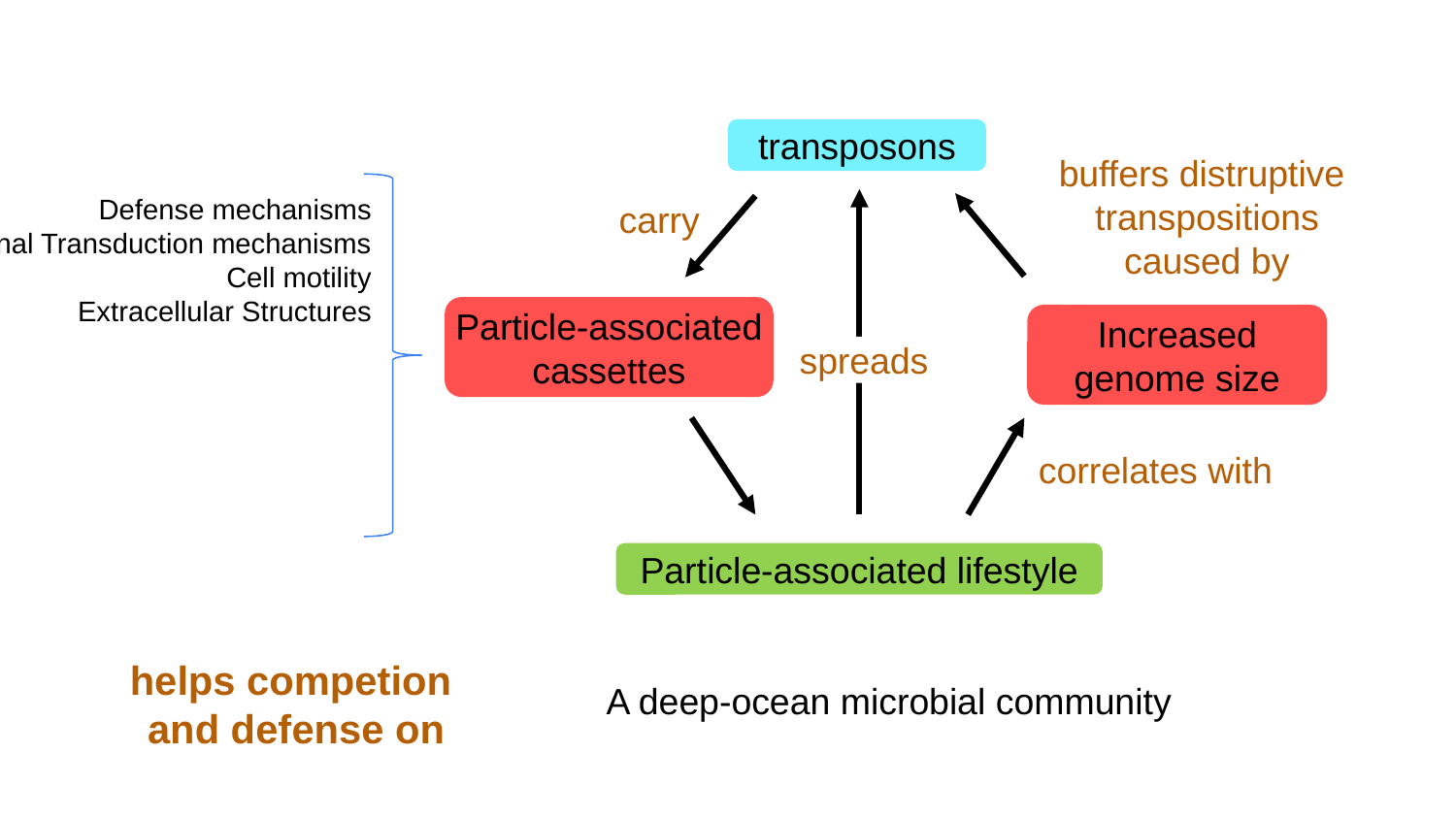

transposons
buffers distruptive
transpositions
caused by

Defense mechanisms
Signal Transduction mechanisms
Cell motility
Extracellular Structures
carry
Particle-associated
cassettes
Increased genome size
spreads
correlates with
Particle-associated lifestyle
helps competion
and defense on
A deep-ocean microbial community